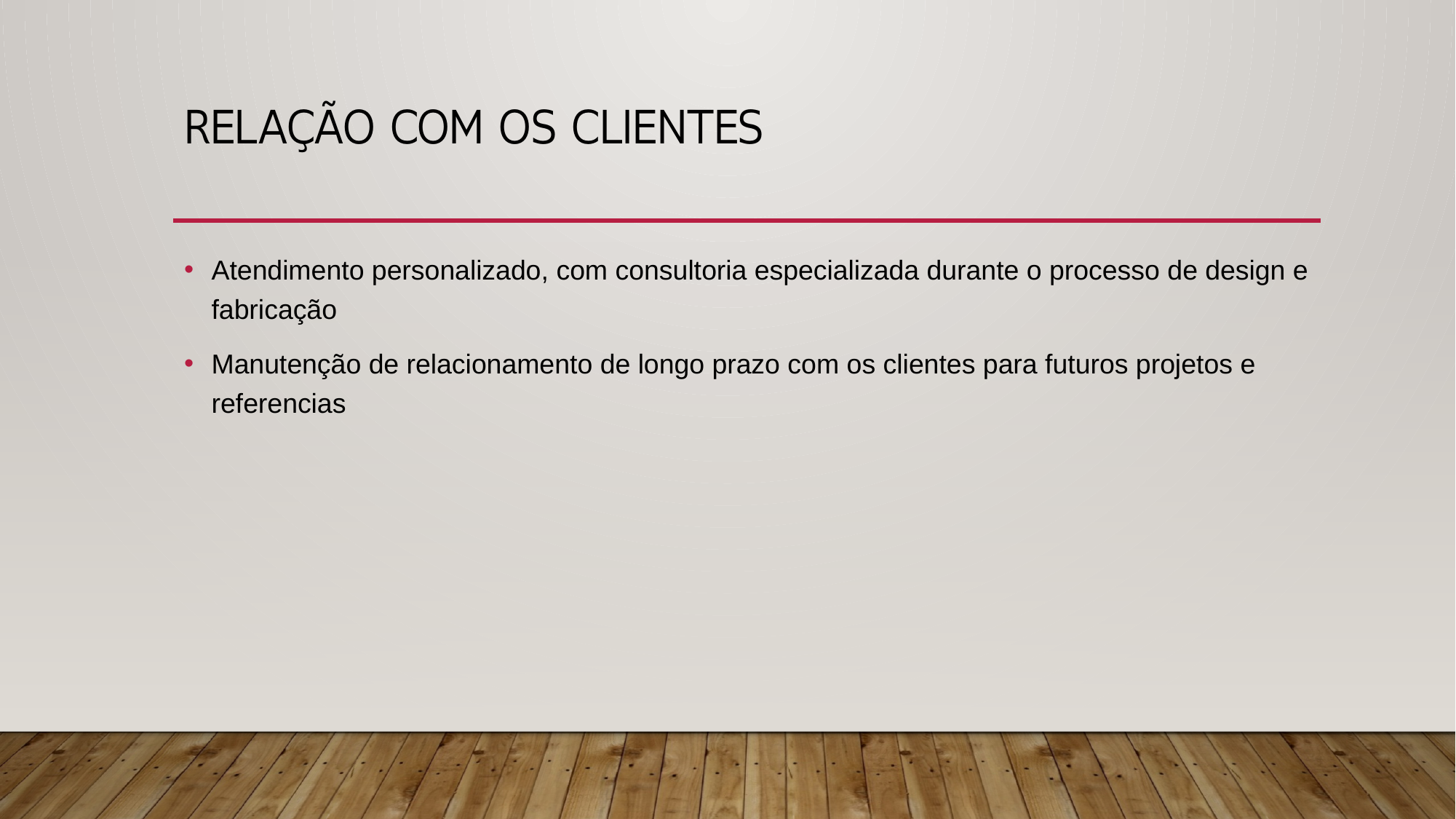

# RELAÇÃO COM OS CLIENTES
Atendimento personalizado, com consultoria especializada durante o processo de design e fabricação
Manutenção de relacionamento de longo prazo com os clientes para futuros projetos e referencias